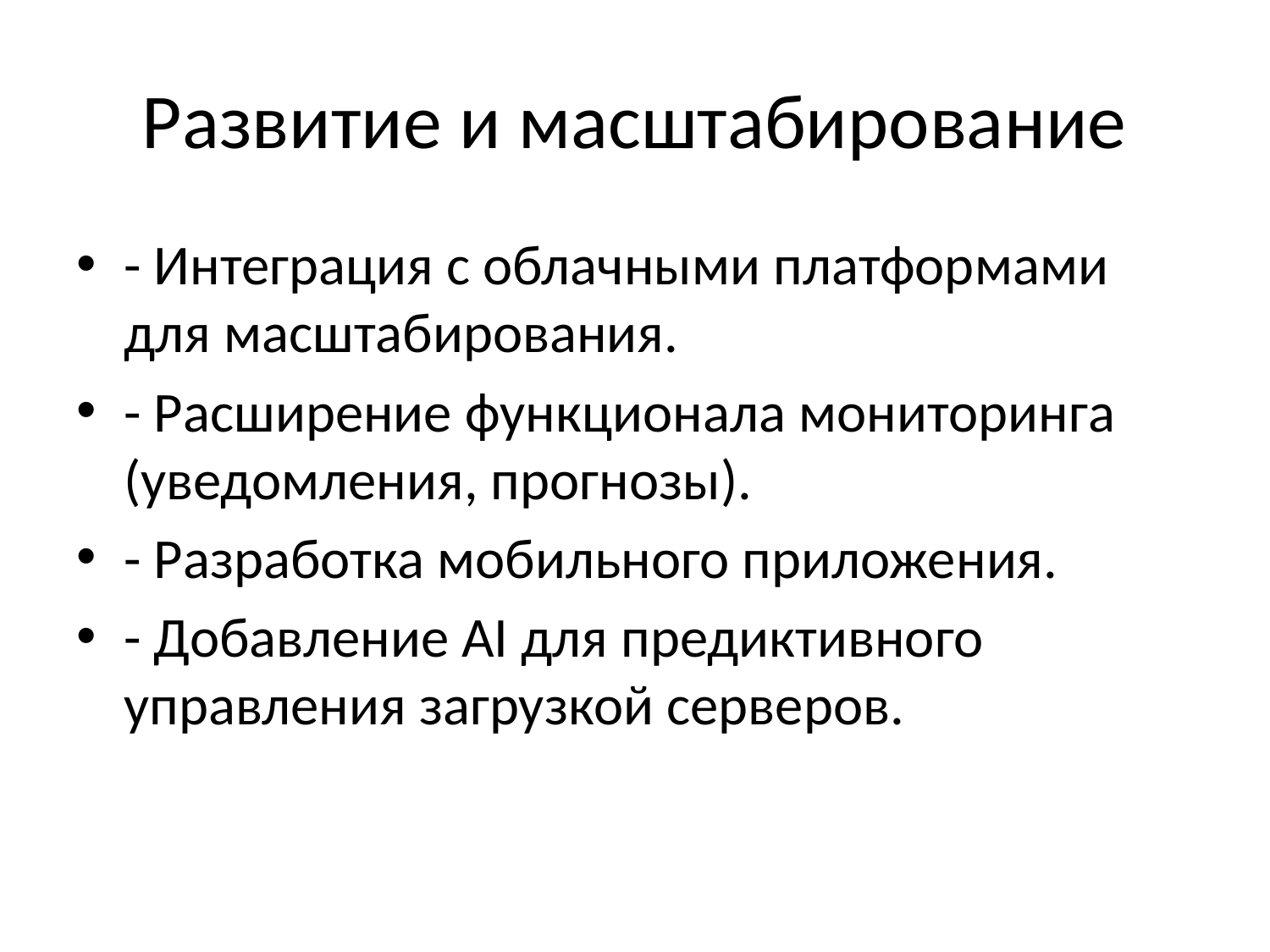

# Развитие и масштабирование
- Интеграция с облачными платформами для масштабирования.
- Расширение функционала мониторинга (уведомления, прогнозы).
- Разработка мобильного приложения.
- Добавление AI для предиктивного управления загрузкой серверов.